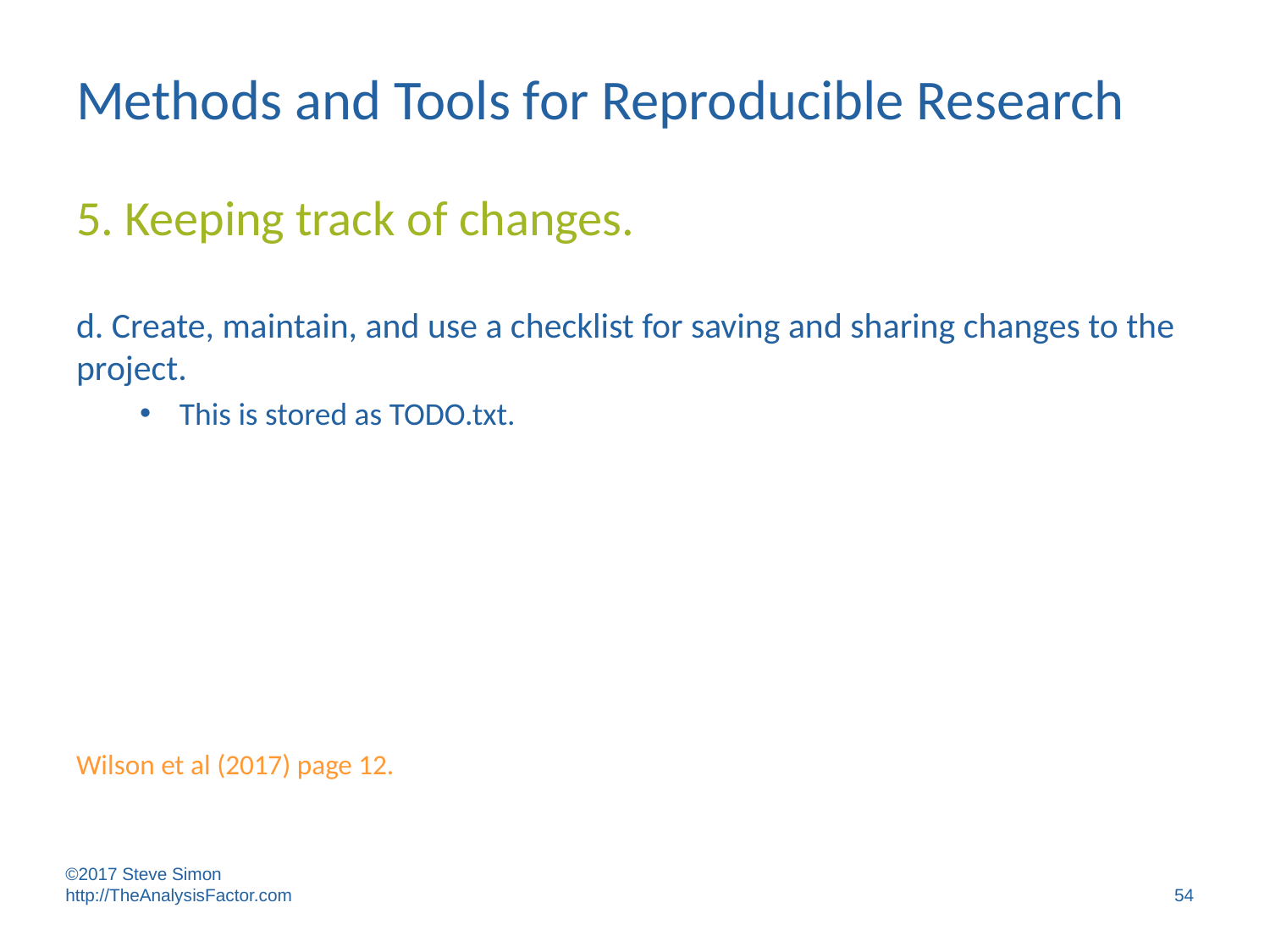

# Methods and Tools for Reproducible Research
5. Keeping track of changes.
d. Create, maintain, and use a checklist for saving and sharing changes to the project.
This is stored as TODO.txt.

Wilson et al (2017) page 12.
©2017 Steve Simon  http://TheAnalysisFactor.com

54